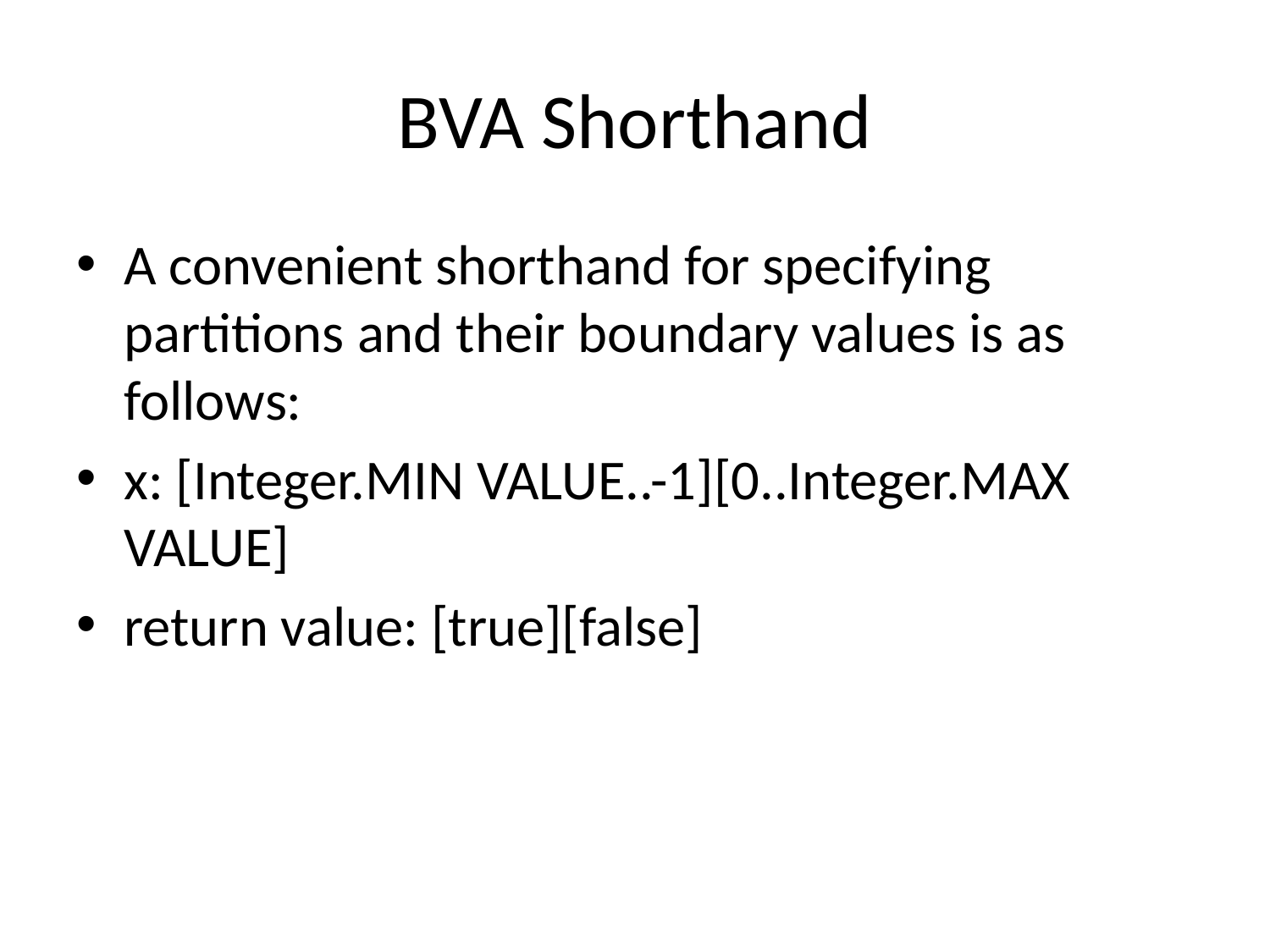

# BVA Shorthand
A convenient shorthand for specifying partitions and their boundary values is as follows:
x: [Integer.MIN VALUE..-1][0..Integer.MAX VALUE]
return value: [true][false]